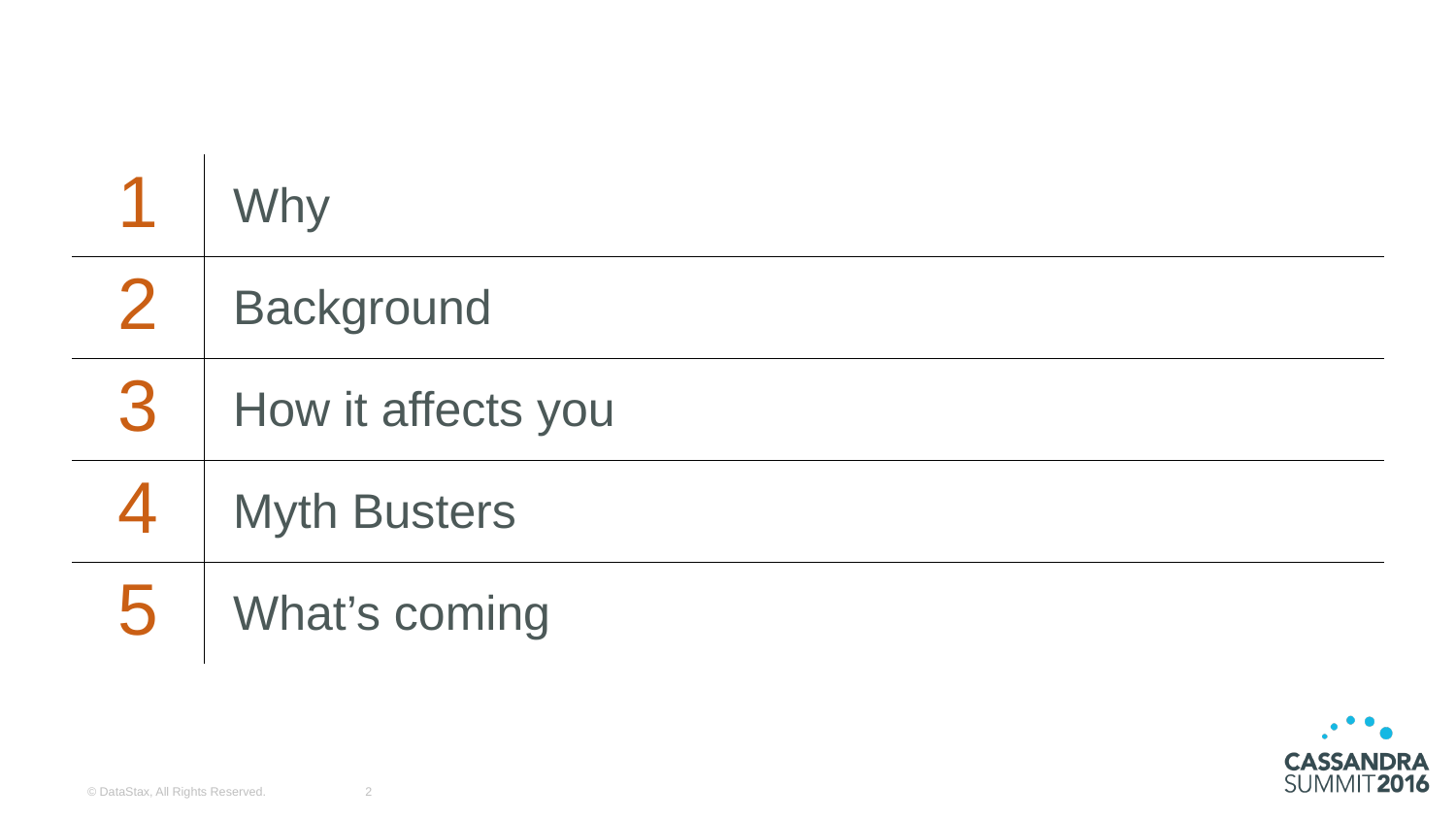

| 1 | Why |
| --- | --- |
| 2 | Background |
| 3 | How it affects you |
| 4 | Myth Busters |
| 5 | What’s coming |
© DataStax, All Rights Reserved.
2